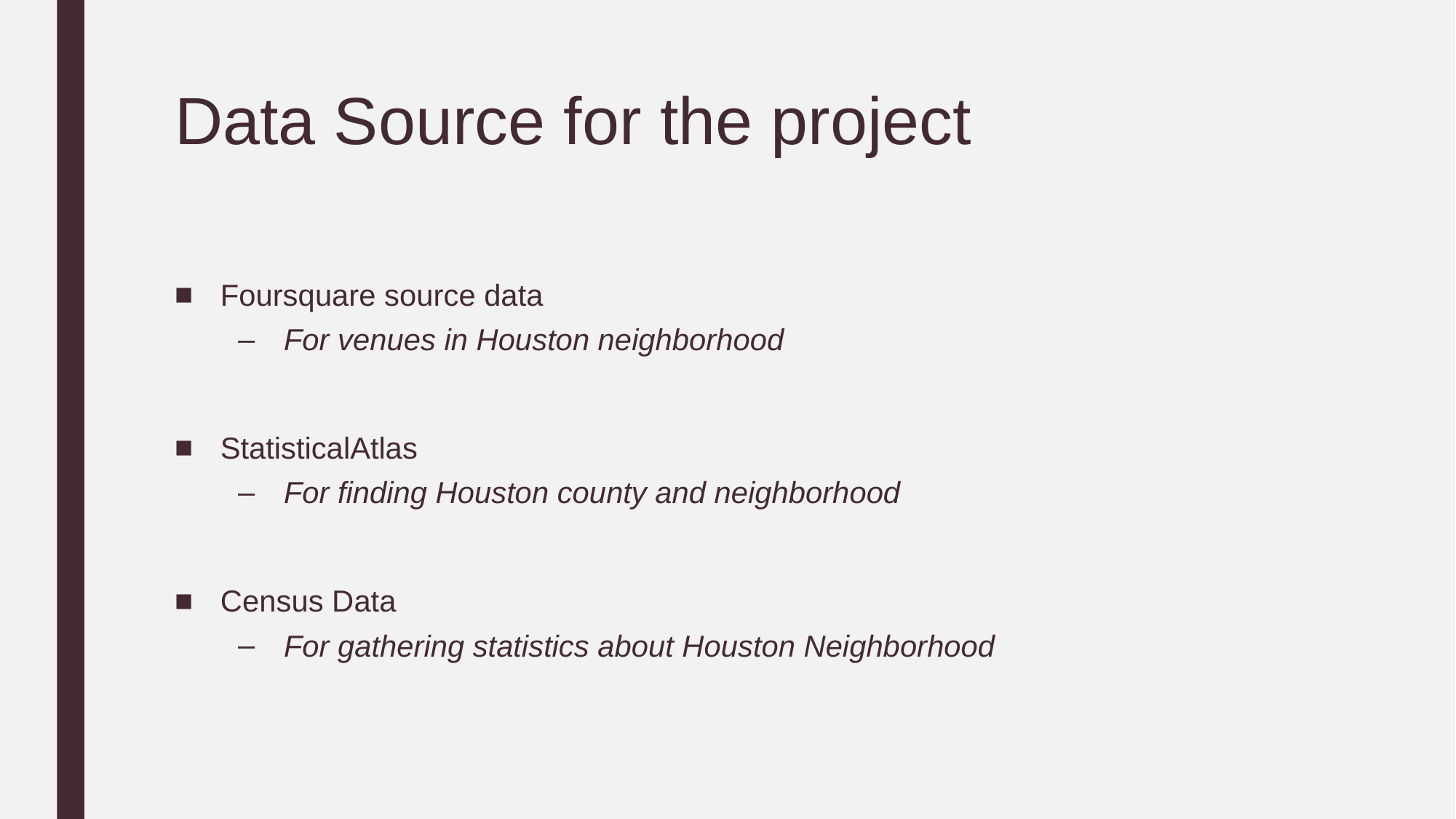

# Data Source for the project
Foursquare source data
For venues in Houston neighborhood

StatisticalAtlas
For finding Houston county and neighborhood

Census Data
For gathering statistics about Houston Neighborhood